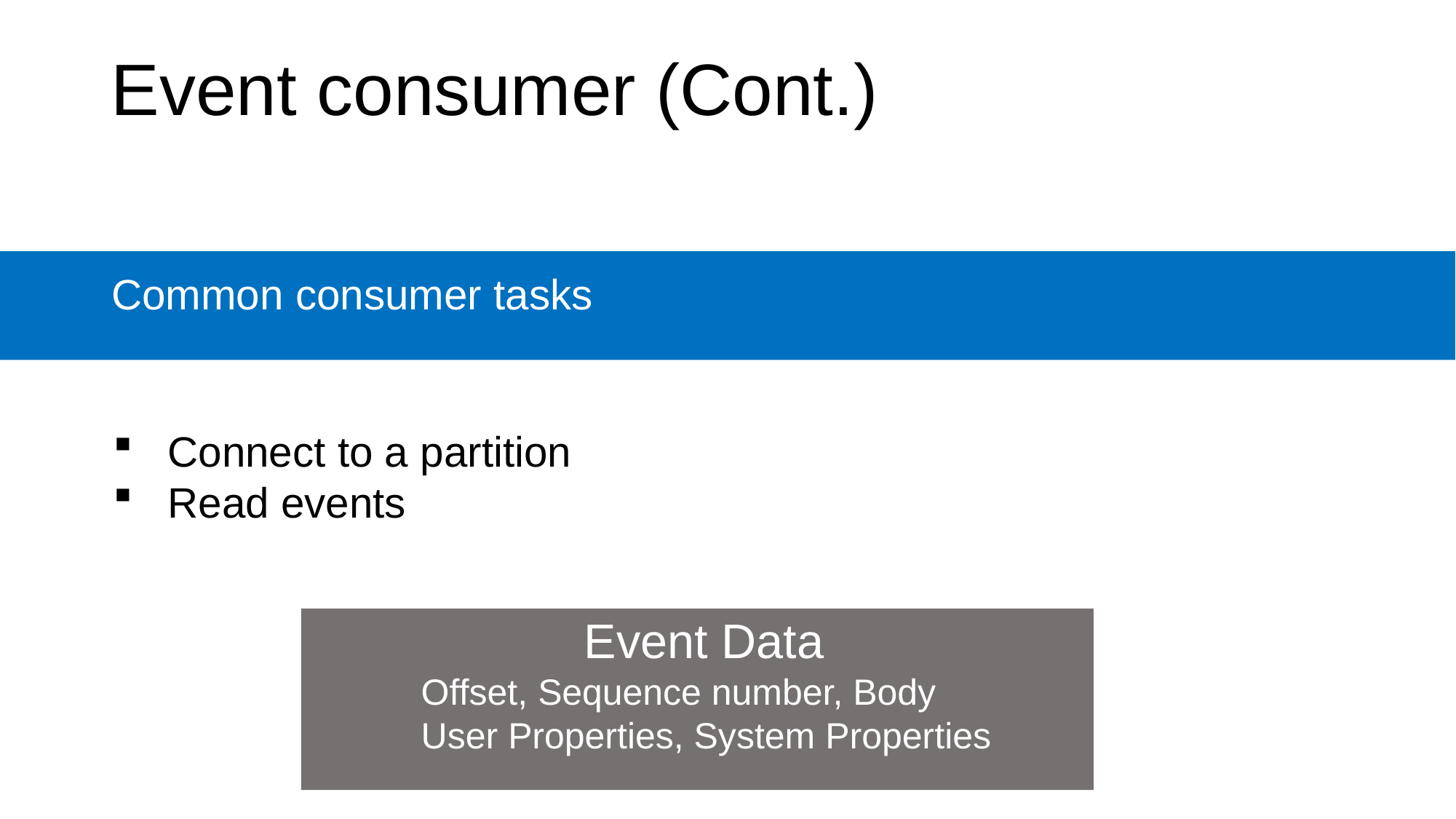

# Event consumer (Cont.)

Common consumer tasks
Connect to a partition
Read events

 Event Data
	Offset, Sequence number, Body
	User Properties, System Properties